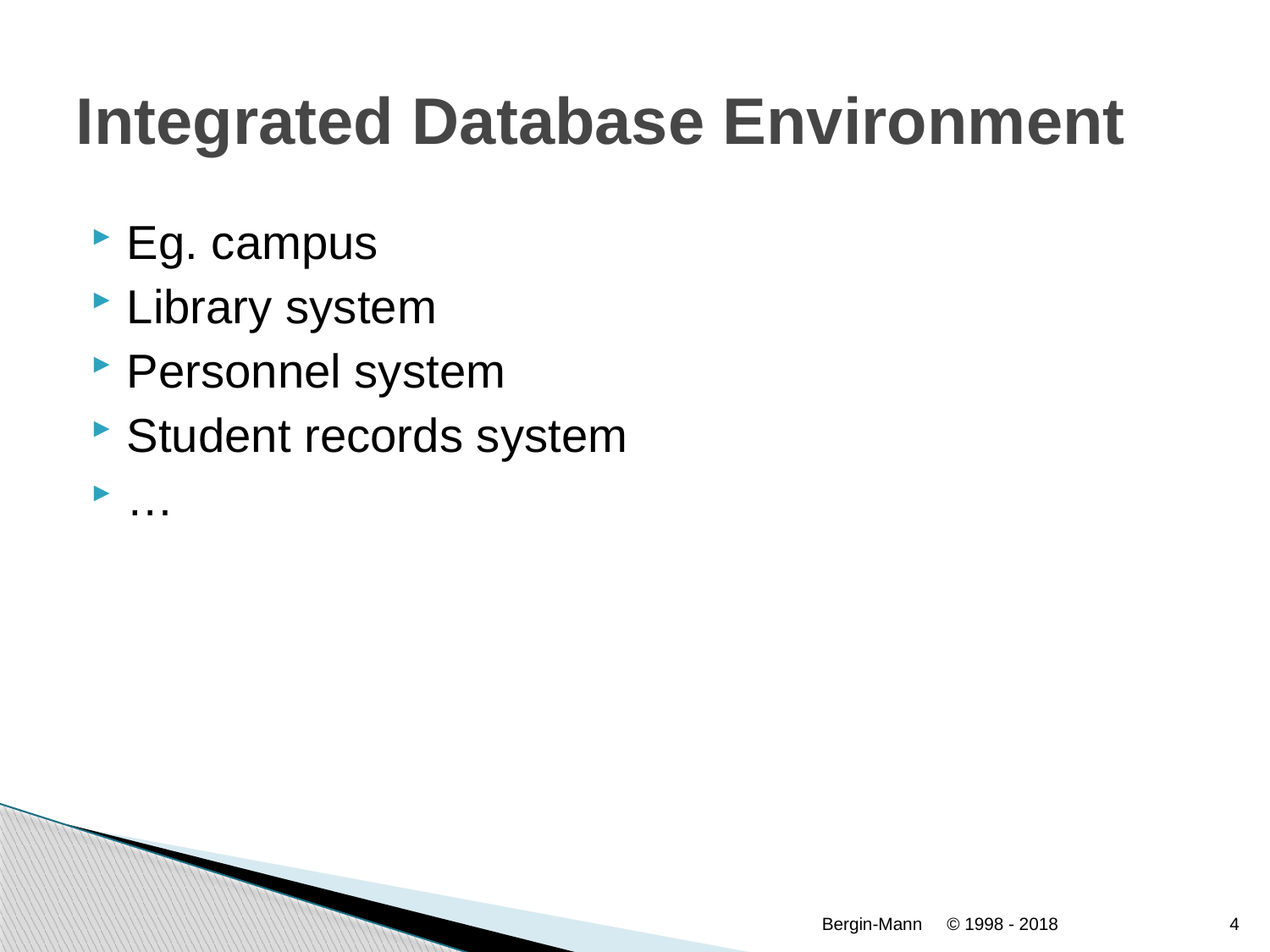

# Integrated Database Environment
Eg. campus
Library system
Personnel system
Student records system
…
Bergin-Mann
© 1998 - 2018
4